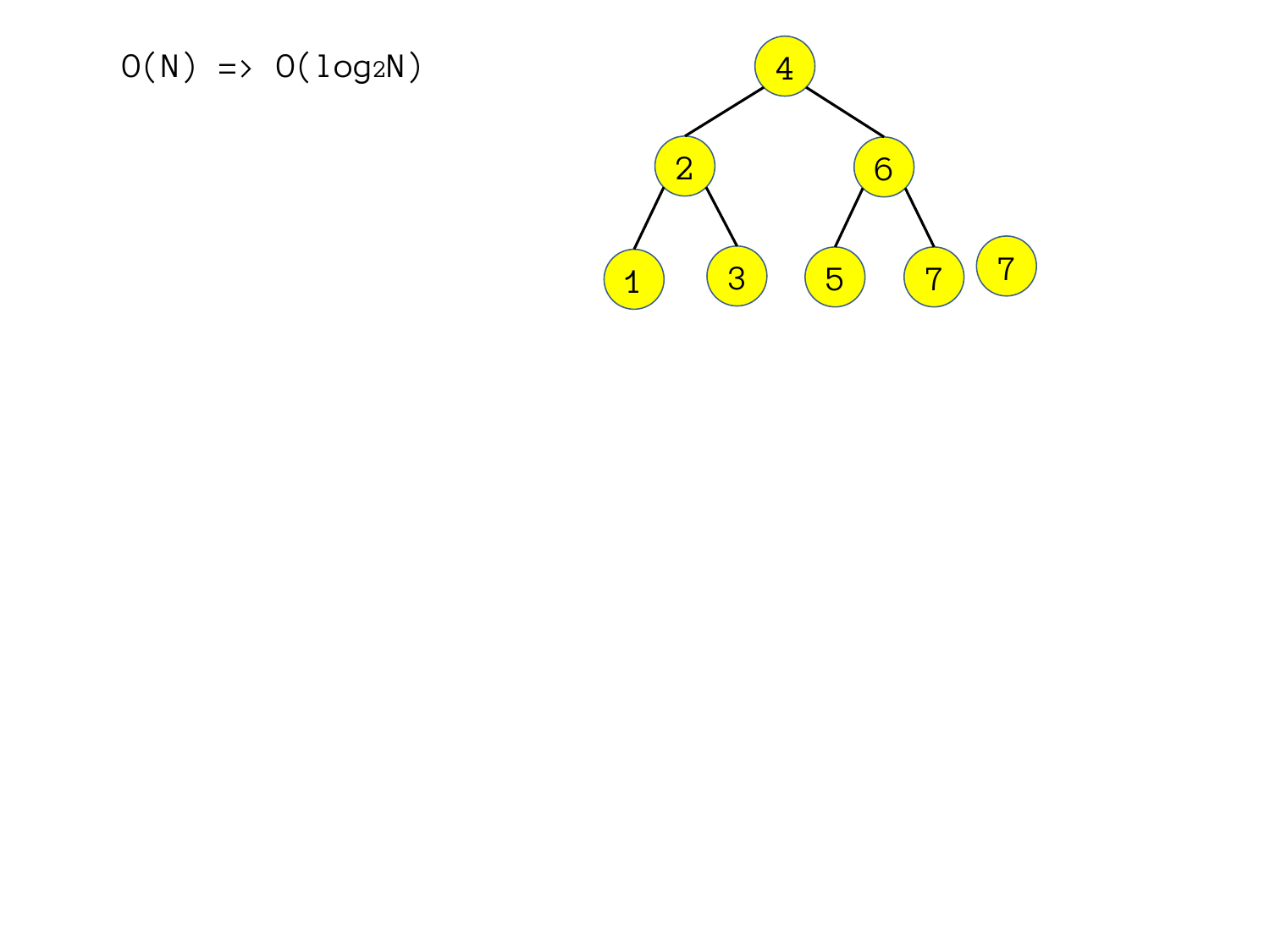

O(N) => O(log2N)
4
2
6
7
3
5
7
1